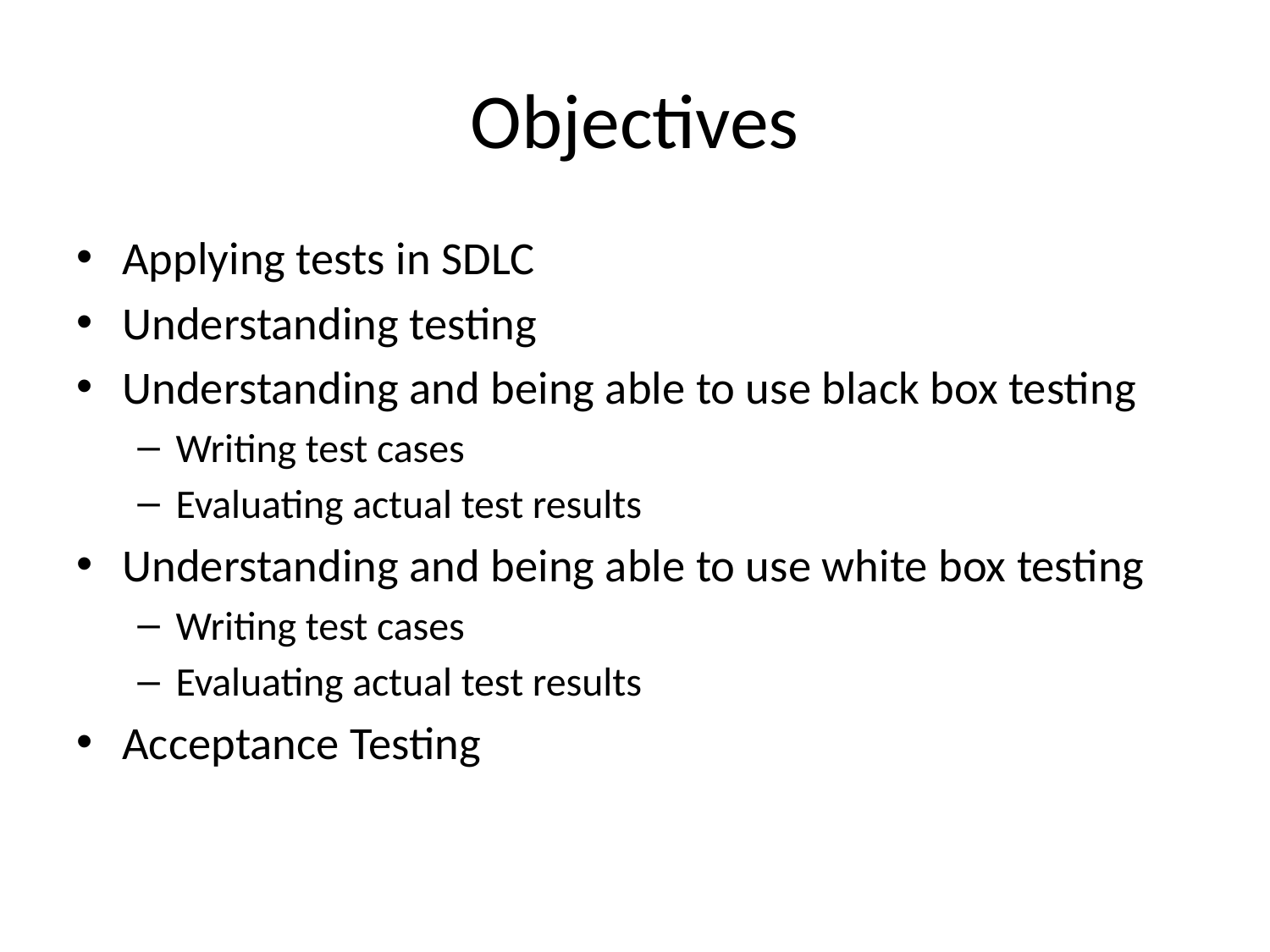

# Objectives
Applying tests in SDLC
Understanding testing
Understanding and being able to use black box testing
Writing test cases
Evaluating actual test results
Understanding and being able to use white box testing
Writing test cases
Evaluating actual test results
Acceptance Testing